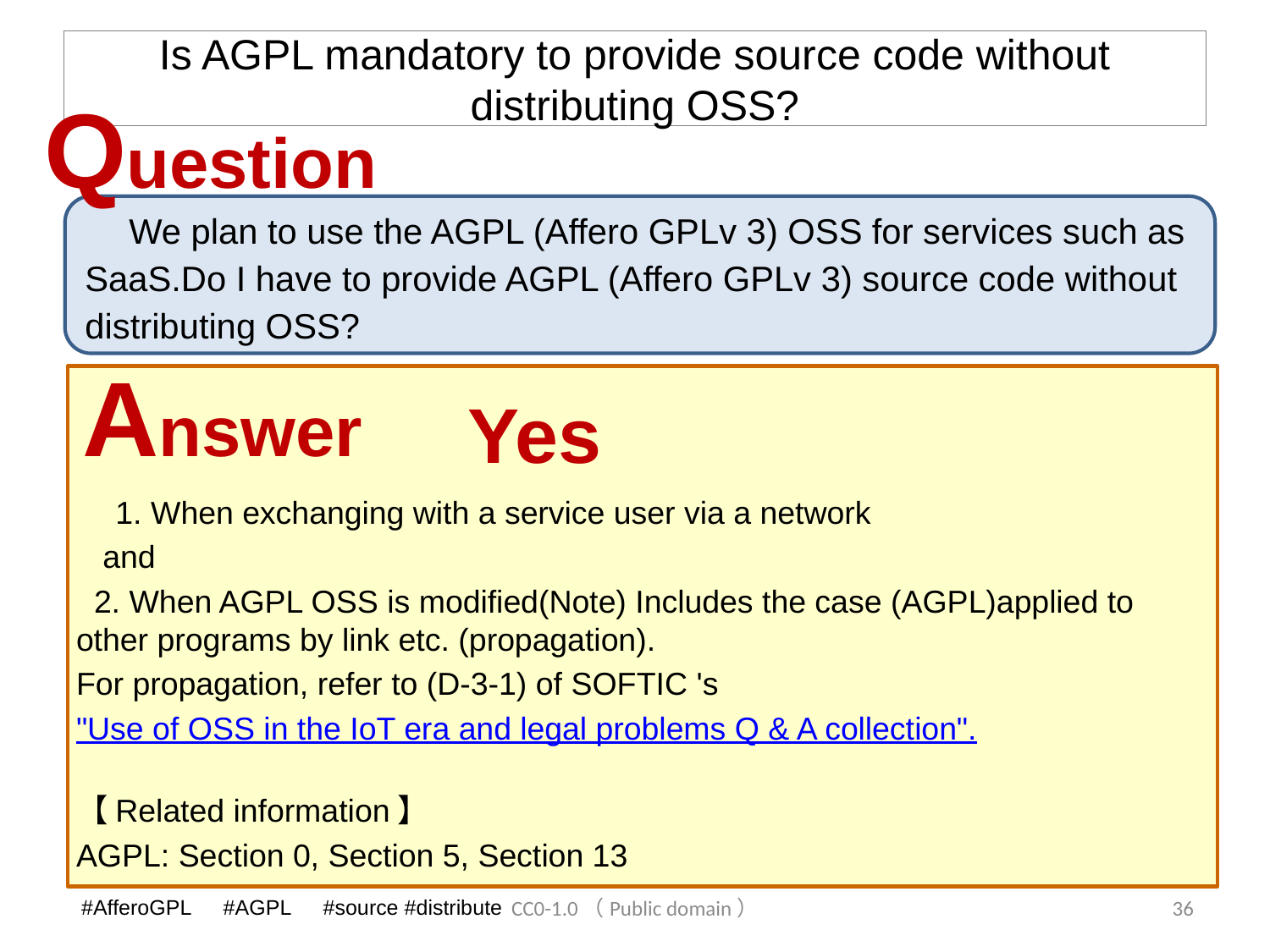

# Is AGPL mandatory to provide source code without distributing OSS?
Question
　We plan to use the AGPL (Affero GPLv 3) OSS for services such as SaaS.Do I have to provide AGPL (Affero GPLv 3) source code without distributing OSS?
Answer

Yes
　1. When exchanging with a service user via a network
   and
  2. When AGPL OSS is modified(Note) Includes the case (AGPL)applied to other programs by link etc. (propagation).
For propagation, refer to (D-3-1) of SOFTIC 's
"Use of OSS in the IoT era and legal problems Q & A collection".
【Related information】
AGPL: Section 0, Section 5, Section 13
CC0-1.0（Public domain）
36
#AfferoGPL　#AGPL　#source #distribute